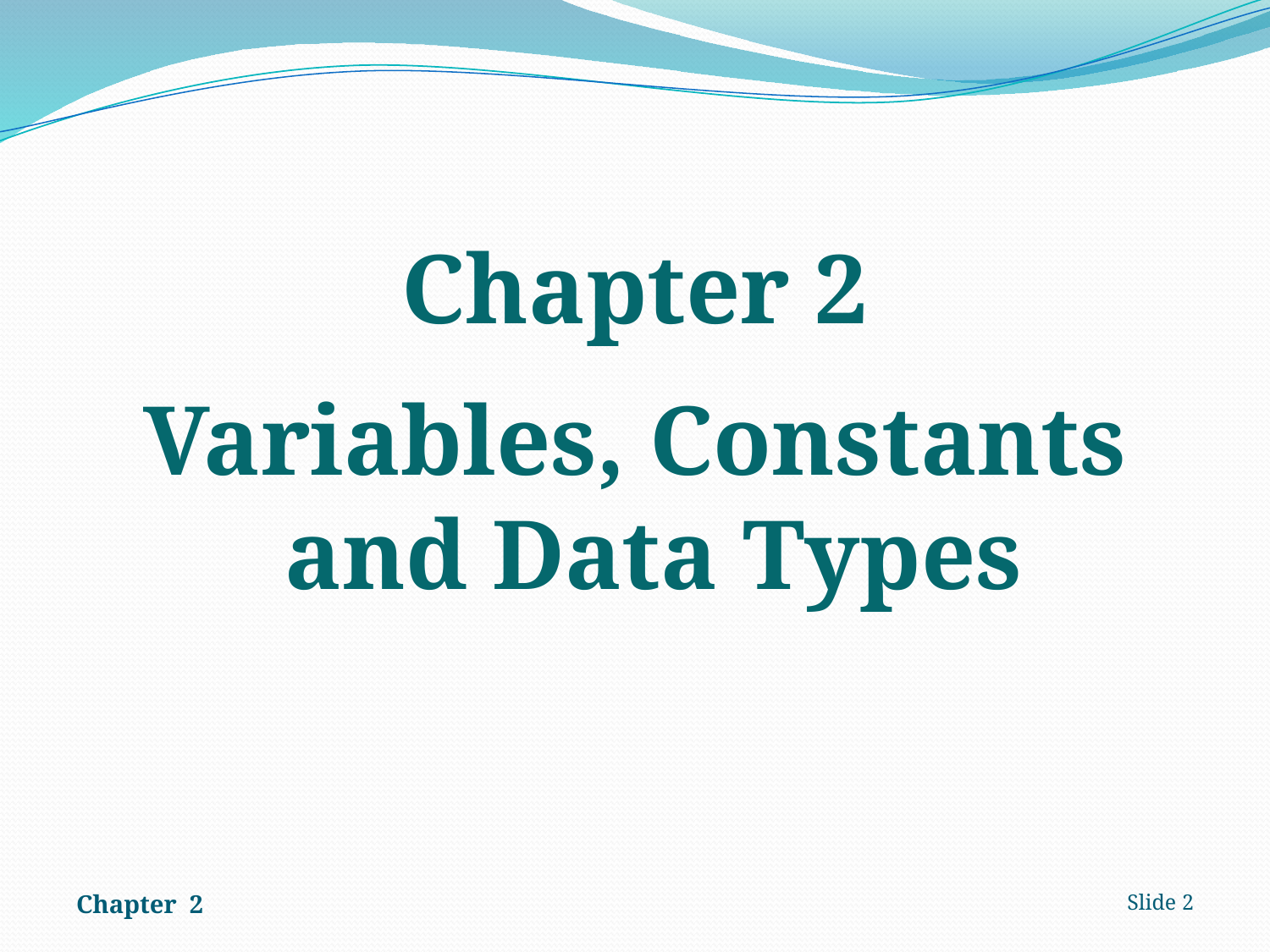

Chapter 2
Variables, Constants and Data Types
Chapter  2
Slide 2